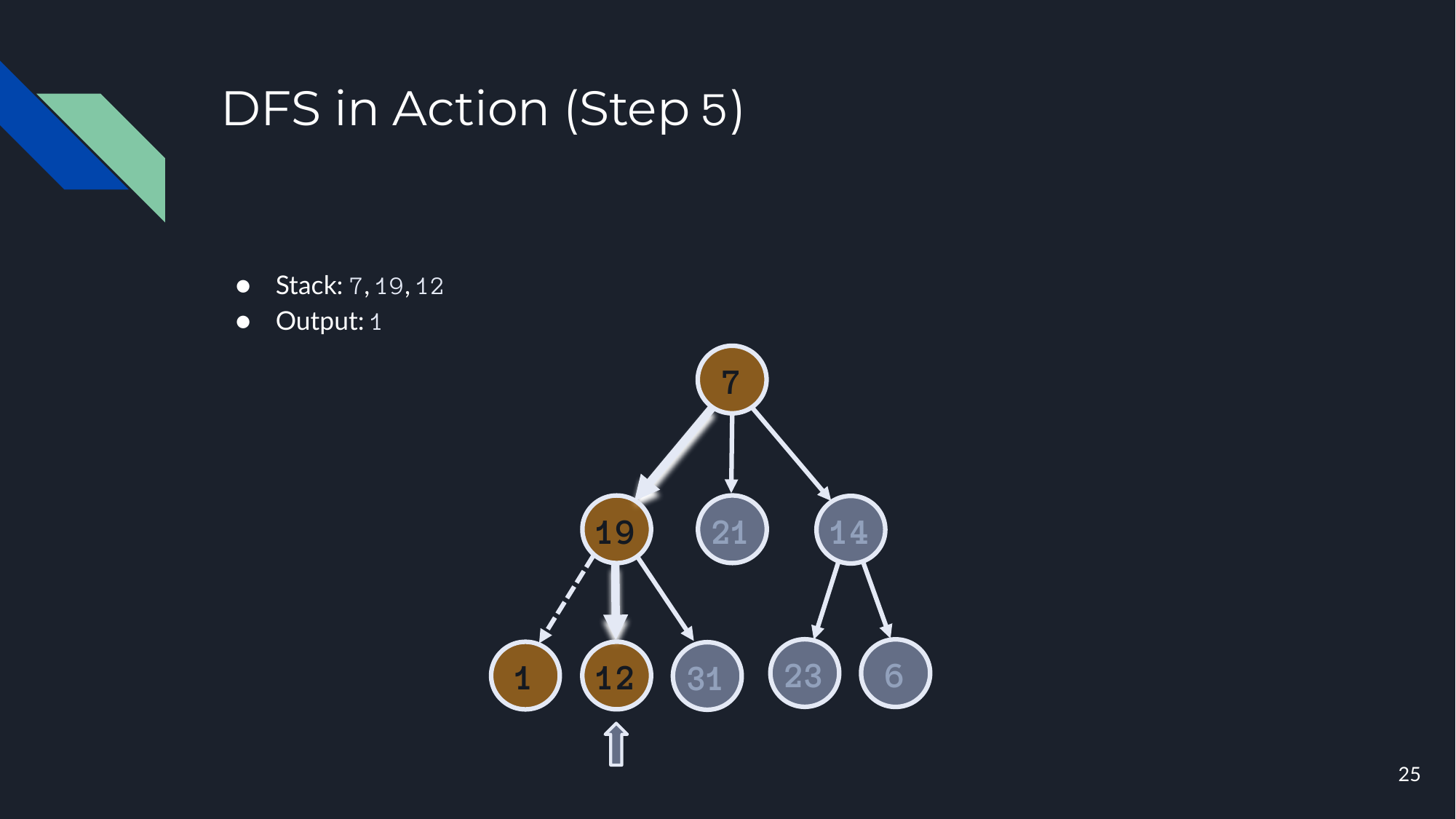

# DFS in Action (Step 5)
Stack: 7, 19, 12
Output: 1
7

21
19
14

23
6
12
1
31

25